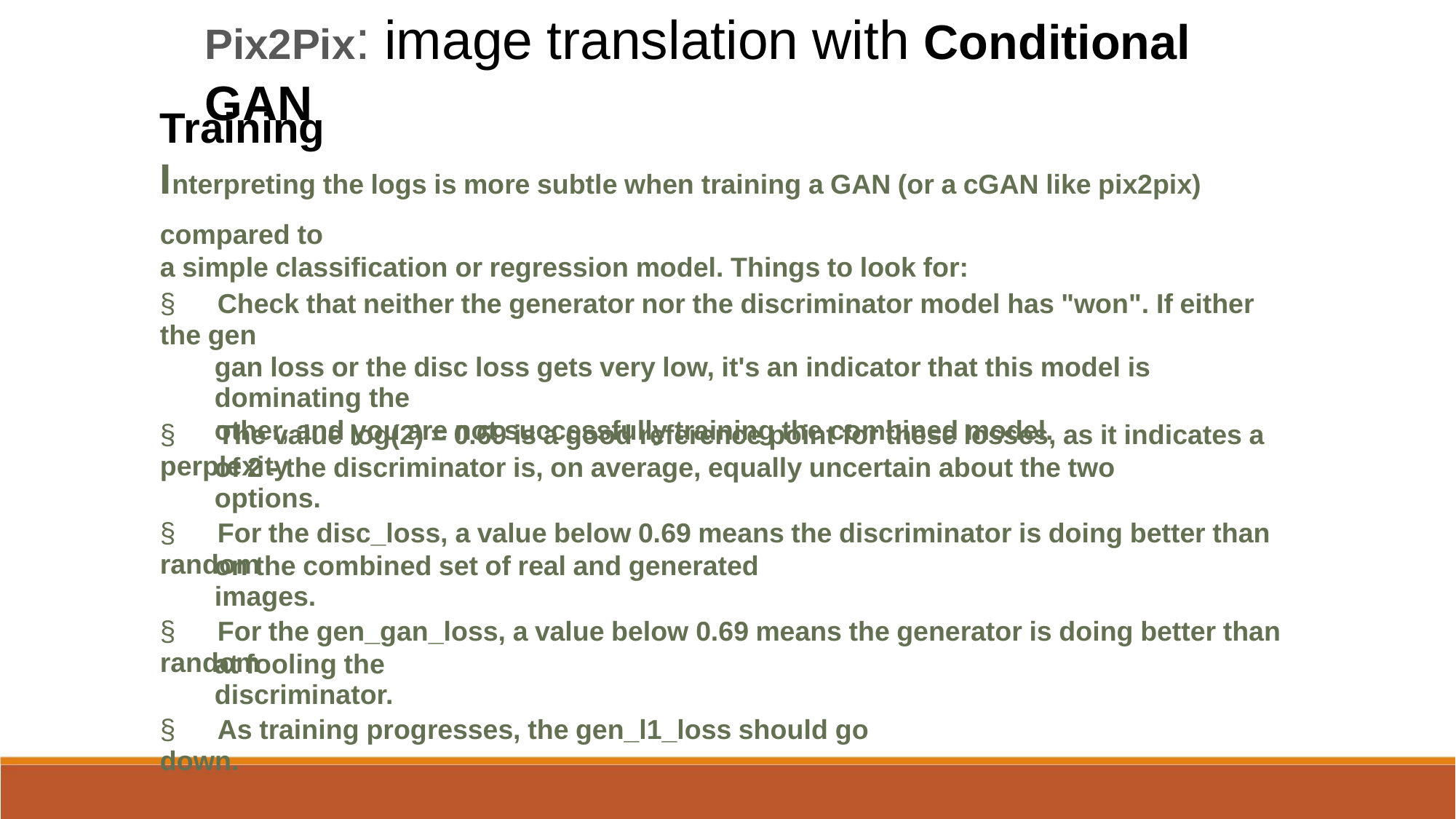

Pix2Pix: image translation with Conditional GAN
Training
Interpreting the logs is more subtle when training a GAN (or a cGAN like pix2pix) compared to
a simple classification or regression model. Things to look for:
§ Check that neither the generator nor the discriminator model has "won". If either the gen
gan loss or the disc loss gets very low, it's an indicator that this model is dominating the
other, and you are not successfully training the combined model.
§ The value log(2) = 0.69 is a good reference point for these losses, as it indicates a perplexity
of 2 - the discriminator is, on average, equally uncertain about the two options.
§ For the disc_loss, a value below 0.69 means the discriminator is doing better than random
on the combined set of real and generated images.
§ For the gen_gan_loss, a value below 0.69 means the generator is doing better than random
at fooling the discriminator.
§ As training progresses, the gen_l1_loss should go down.